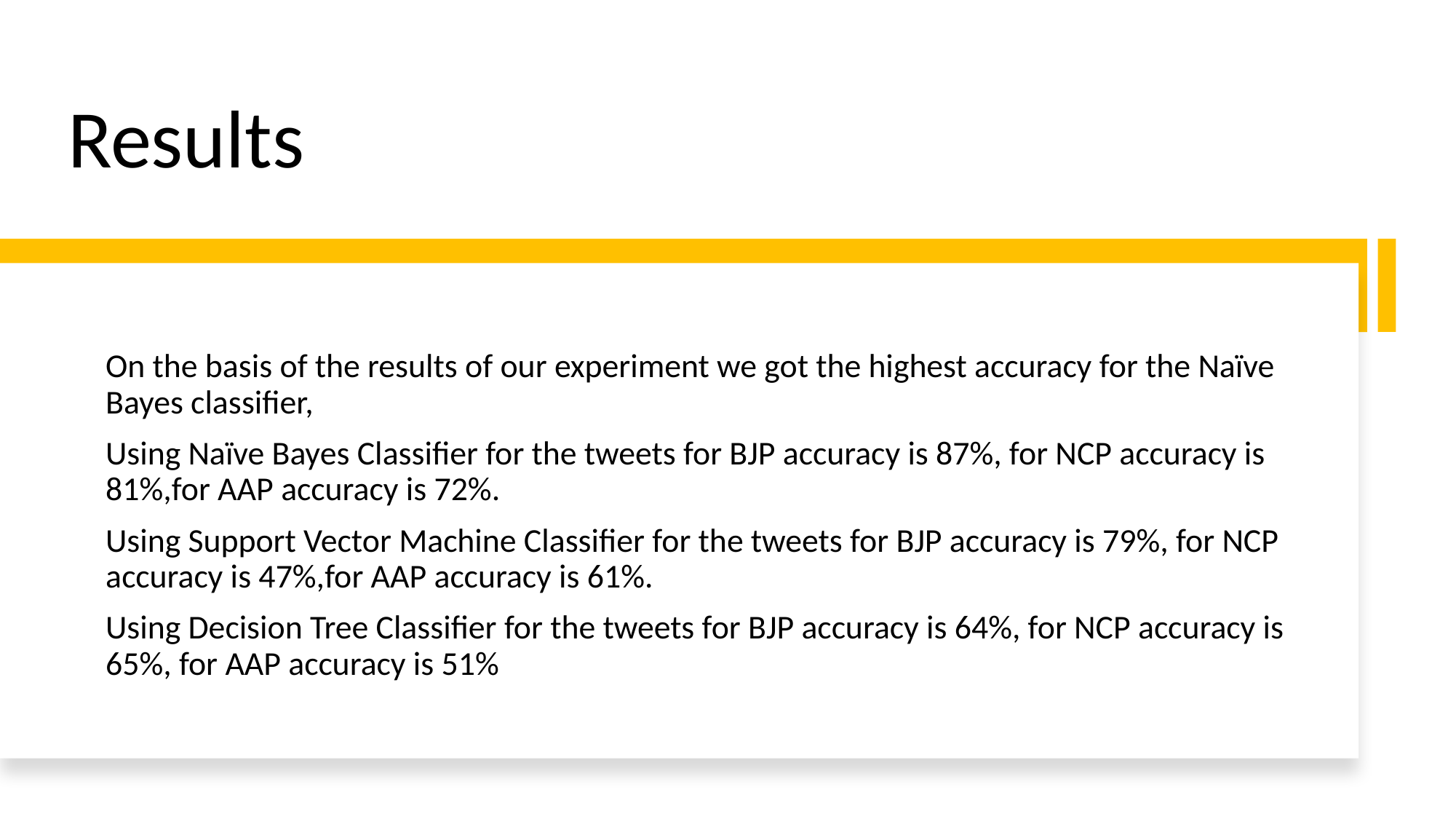

# Results

On the basis of the results of our experiment we got the highest accuracy for the Naïve Bayes classifier,
Using Naïve Bayes Classifier for the tweets for BJP accuracy is 87%, for NCP accuracy is 81%,for AAP accuracy is 72%.
Using Support Vector Machine Classifier for the tweets for BJP accuracy is 79%, for NCP accuracy is 47%,for AAP accuracy is 61%.
Using Decision Tree Classifier for the tweets for BJP accuracy is 64%, for NCP accuracy is 65%, for AAP accuracy is 51%